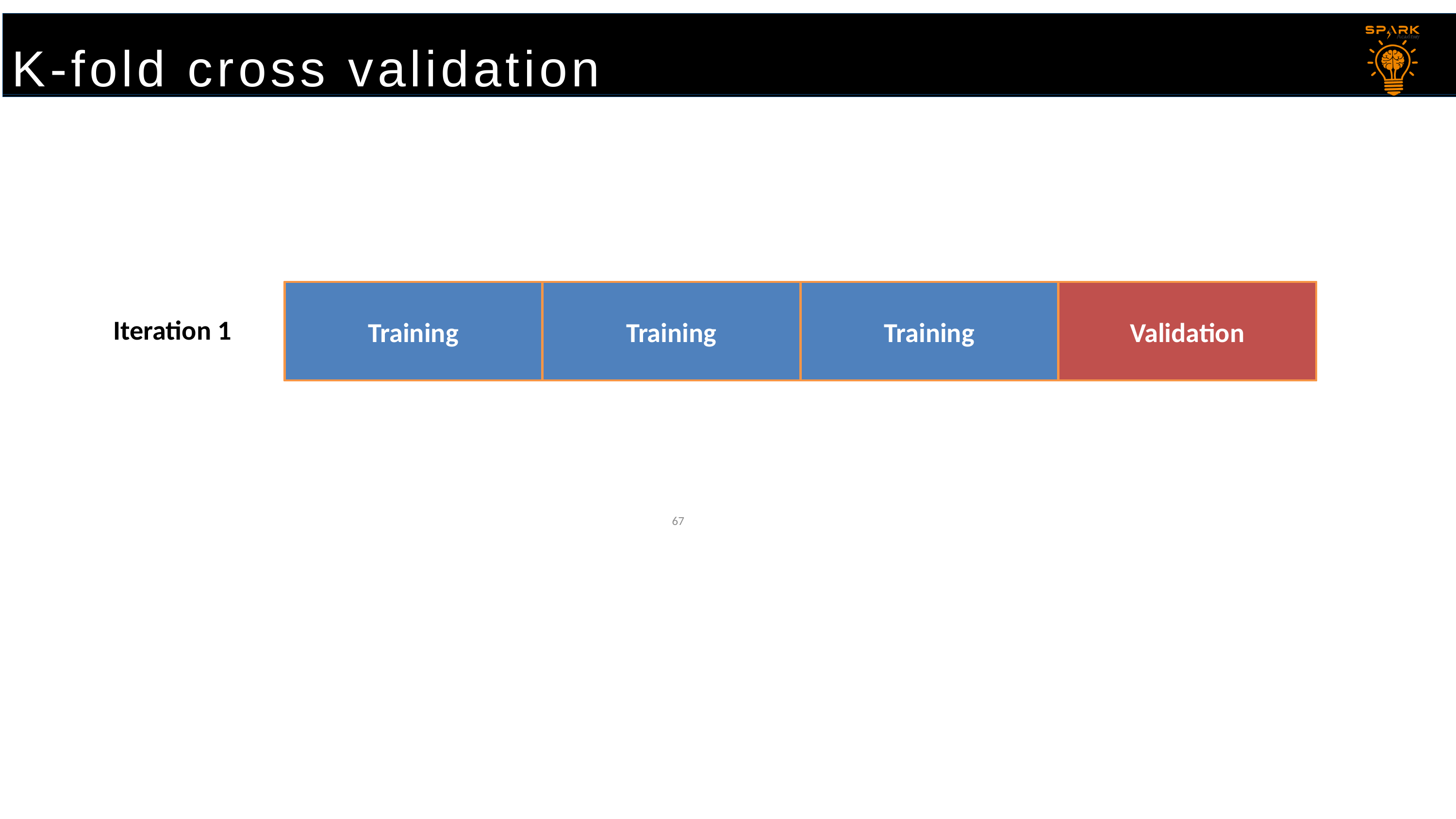

K-fold cross validation
# K-fold cross validation

Training
Training
Training
Validation
Training
Training
Training
Validation
Iteration 1
67